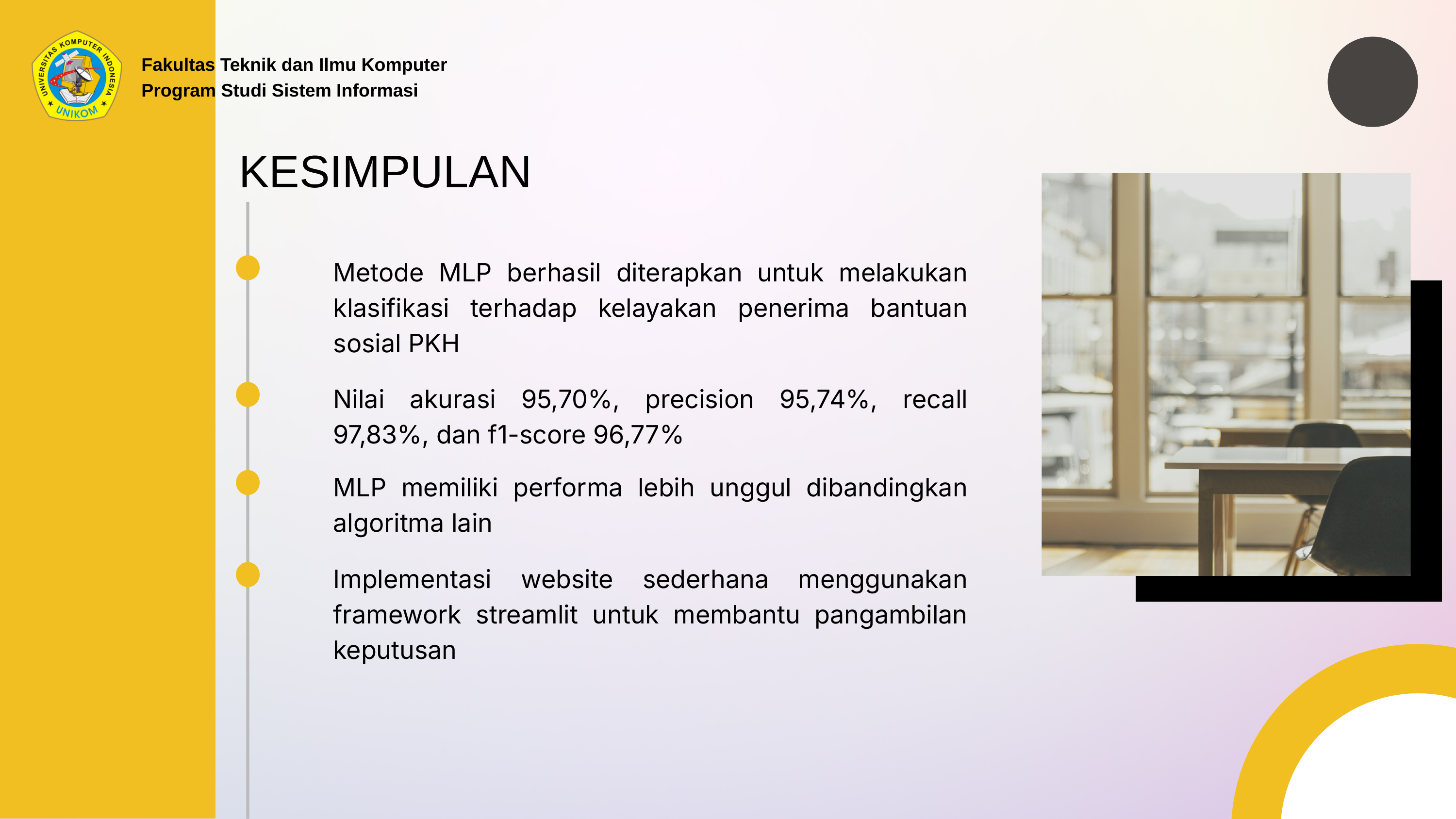

Fakultas Teknik dan Ilmu Komputer
Program Studi Sistem Informasi
KESIMPULAN

Metode MLP berhasil diterapkan untuk melakukan klasifikasi terhadap kelayakan penerima bantuan sosial PKH

Nilai akurasi 95,70%, precision 95,74%, recall 97,83%, dan f1-score 96,77%

MLP memiliki performa lebih unggul dibandingkan algoritma lain

Implementasi website sederhana menggunakan framework streamlit untuk membantu pangambilan keputusan